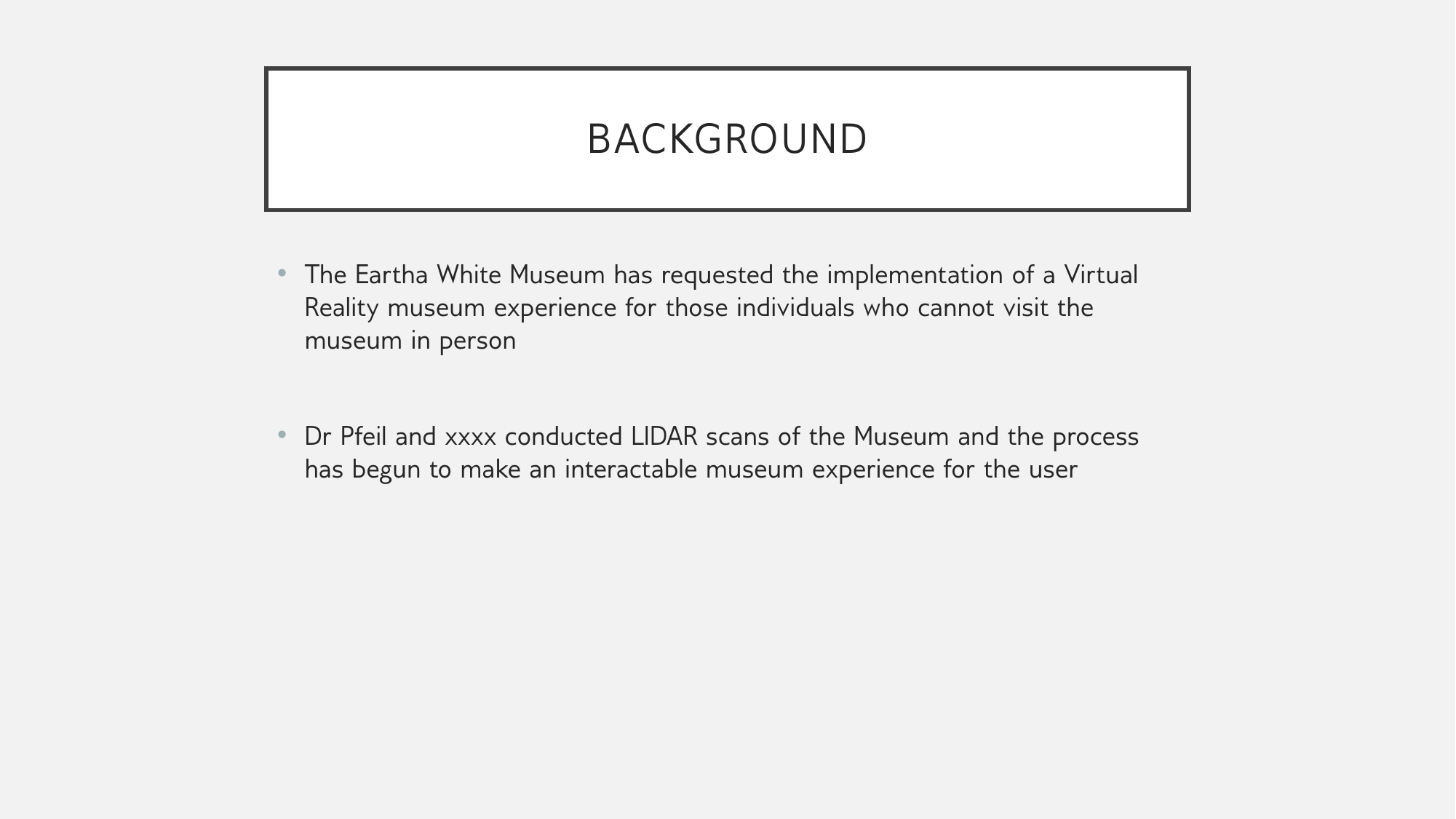

# Background
The Eartha White Museum has requested the implementation of a Virtual Reality museum experience for those individuals who cannot visit the museum in person

Dr Pfeil and xxxx conducted LIDAR scans of the Museum and the process has begun to make an interactable museum experience for the user